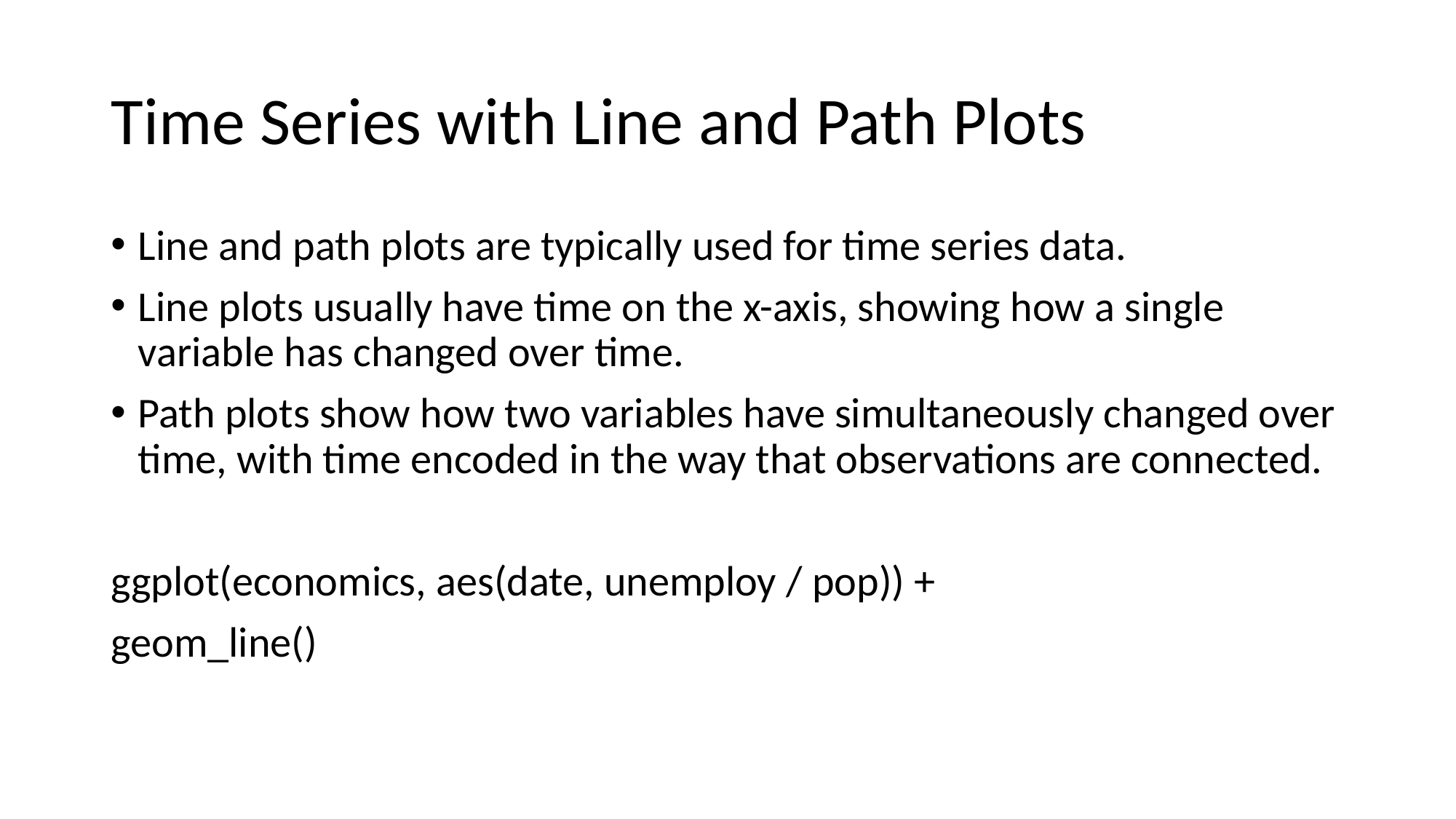

# Time Series with Line and Path Plots
Line and path plots are typically used for time series data.
Line plots usually have time on the x-axis, showing how a single variable has changed over time.
Path plots show how two variables have simultaneously changed over time, with time encoded in the way that observations are connected.

ggplot(economics, aes(date, unemploy / pop)) +
geom_line()